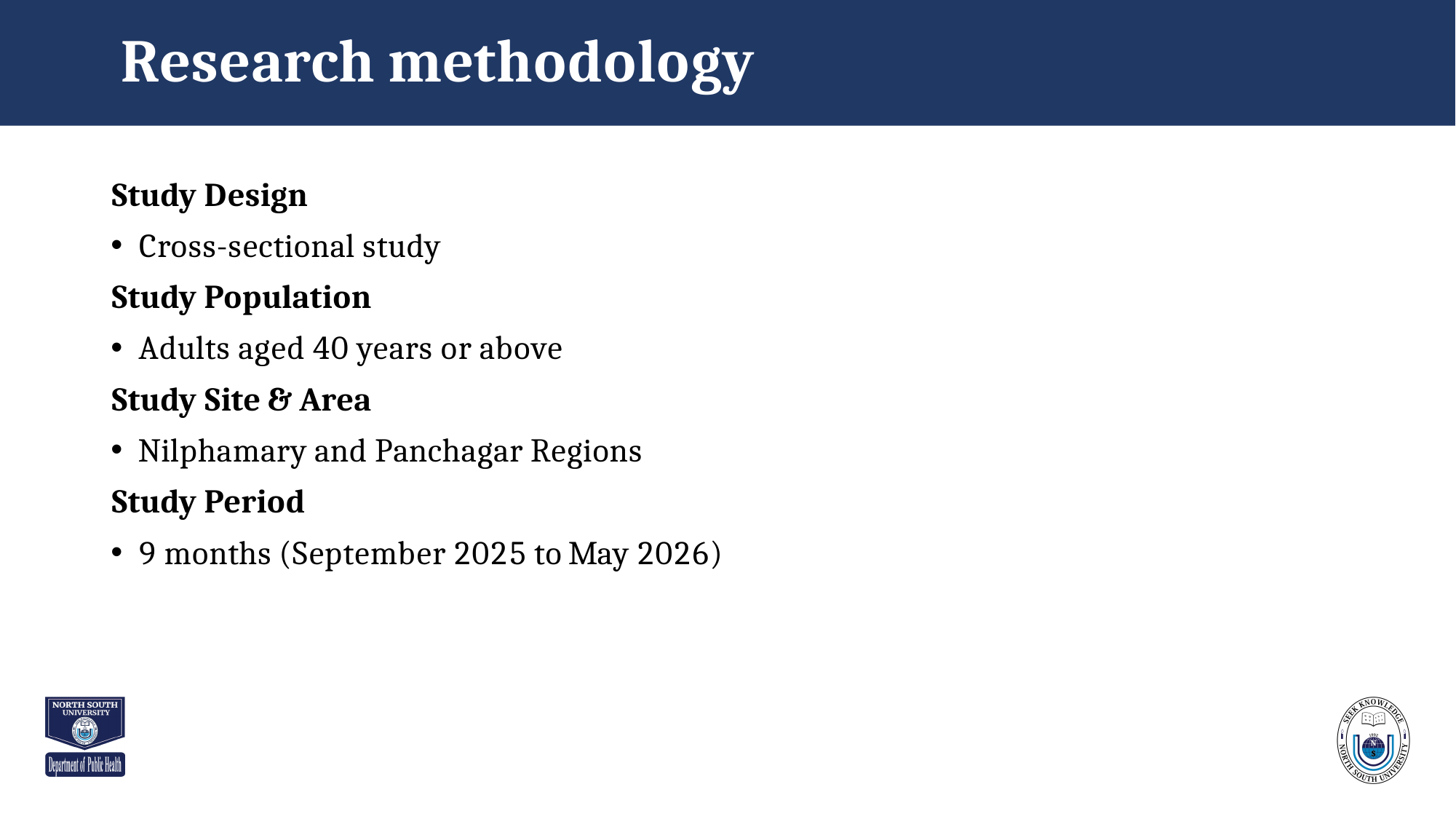

# Research methodology
Study Design
Cross-sectional study
Study Population
Adults aged 40 years or above
Study Site & Area
Nilphamary and Panchagar Regions
Study Period
9 months (September 2025 to May 2026)